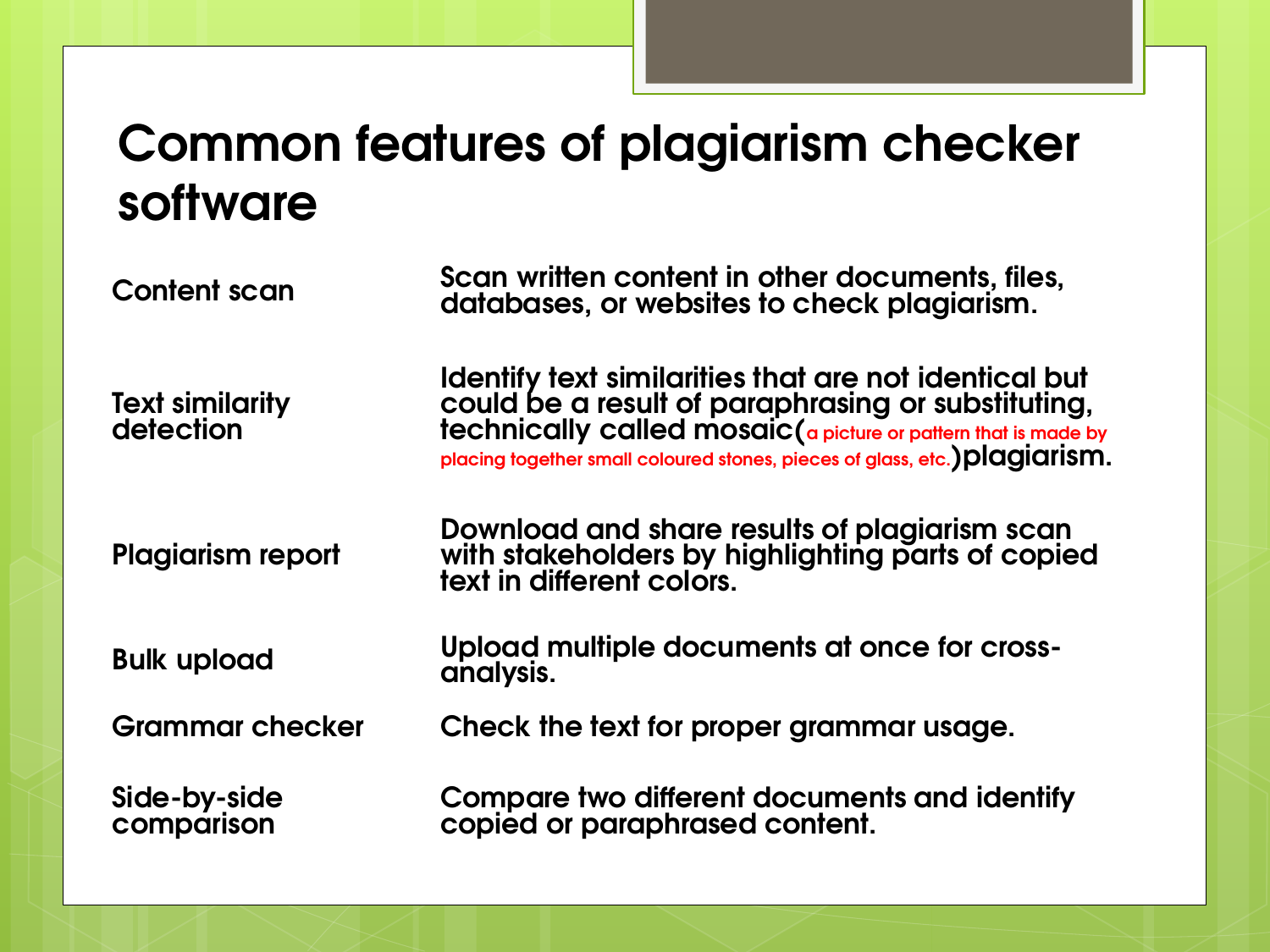

Common features of plagiarism checker software
| Content scan | Scan written content in other documents, files, databases, or websites to check plagiarism. |
| --- | --- |
| Text similarity detection | Identify text similarities that are not identical but could be a result of paraphrasing or substituting, technically called mosaic(a picture or pattern that is made by placing together small coloured stones, pieces of glass, etc.)plagiarism. |
| Plagiarism report | Download and share results of plagiarism scan with stakeholders by highlighting parts of copied text in different colors. |
| Bulk upload | Upload multiple documents at once for cross-analysis. |
| Grammar checker | Check the text for proper grammar usage. |
| Side-by-side comparison | Compare two different documents and identify copied or paraphrased content. |